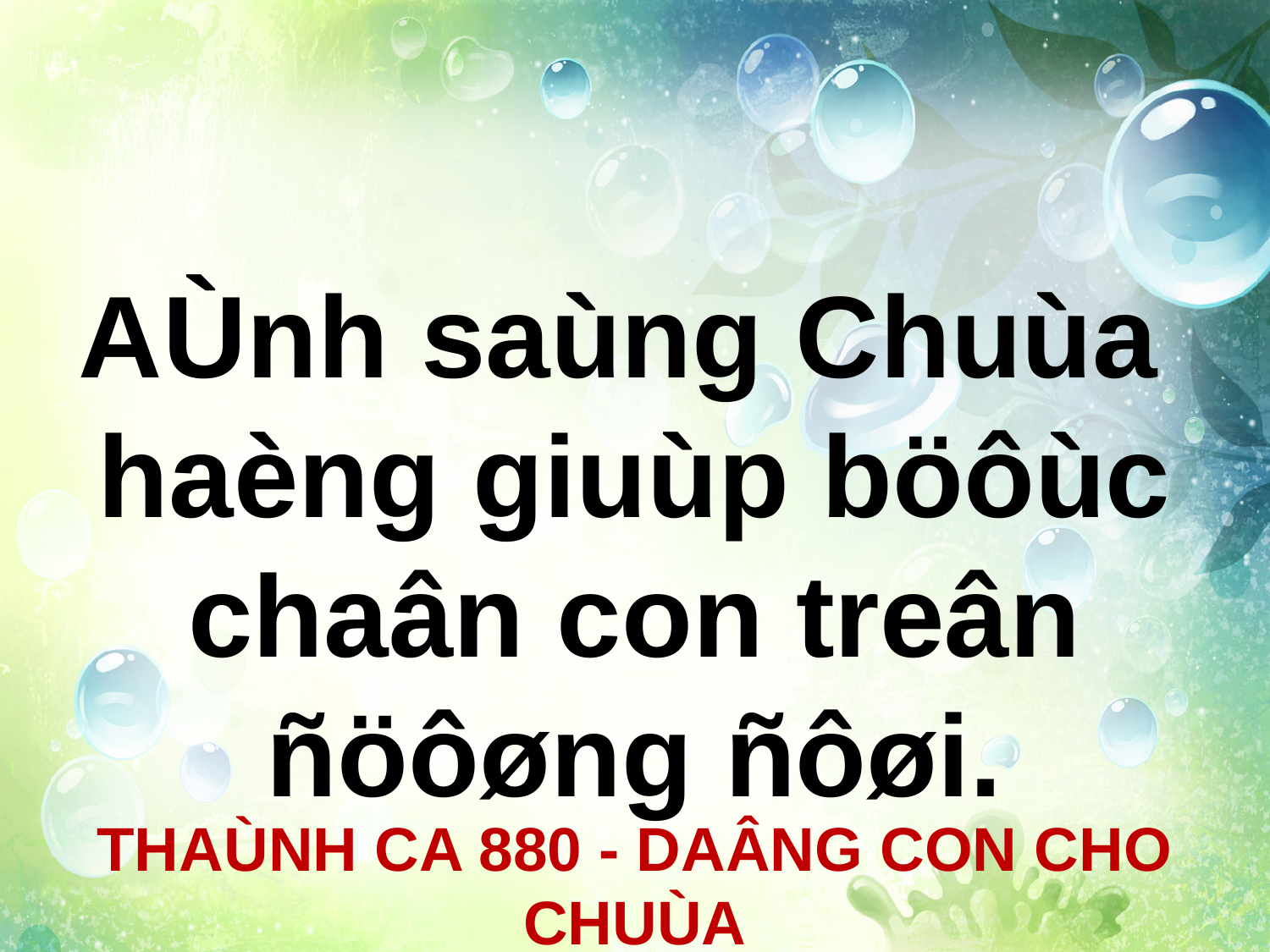

AÙnh saùng Chuùa
haèng giuùp böôùc chaân con treân ñöôøng ñôøi.
THAÙNH CA 880 - DAÂNG CON CHO CHUÙA